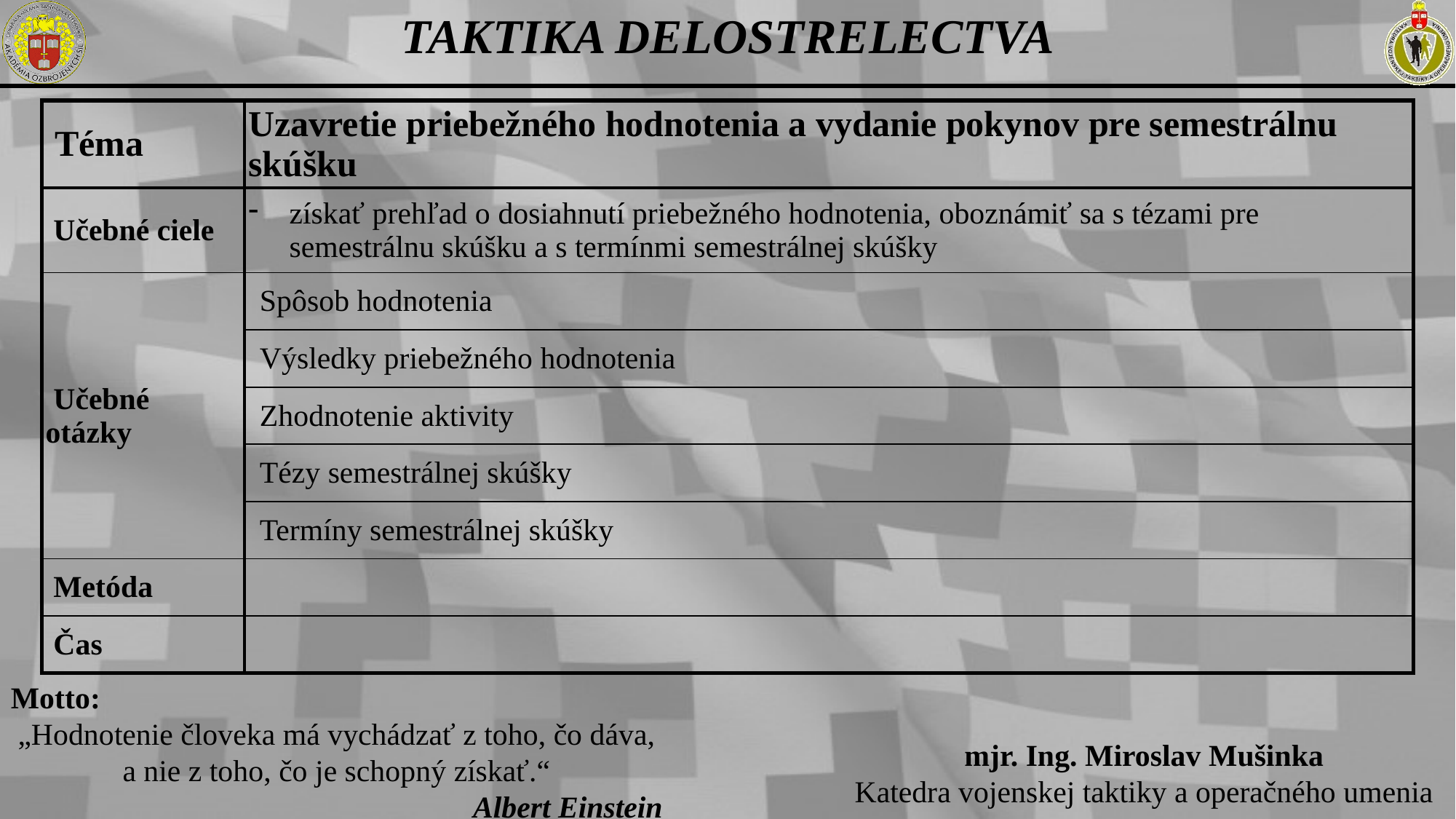

TAKTIKA DELOSTRELECTVA
| Téma | Uzavretie priebežného hodnotenia a vydanie pokynov pre semestrálnu skúšku |
| --- | --- |
| Učebné ciele | získať prehľad o dosiahnutí priebežného hodnotenia, oboznámiť sa s tézami pre semestrálnu skúšku a s termínmi semestrálnej skúšky |
| Učebné otázky | Spôsob hodnotenia |
|  | Výsledky priebežného hodnotenia |
|  | Zhodnotenie aktivity |
|  | Tézy semestrálnej skúšky |
|  | Termíny semestrálnej skúšky |
| Metóda |  |
| Čas |  |
Motto:
„Hodnotenie človeka má vychádzať z toho, čo dáva, a nie z toho, čo je schopný získať.“
Albert Einstein
mjr. Ing. Miroslav Mušinka
Katedra vojenskej taktiky a operačného umenia